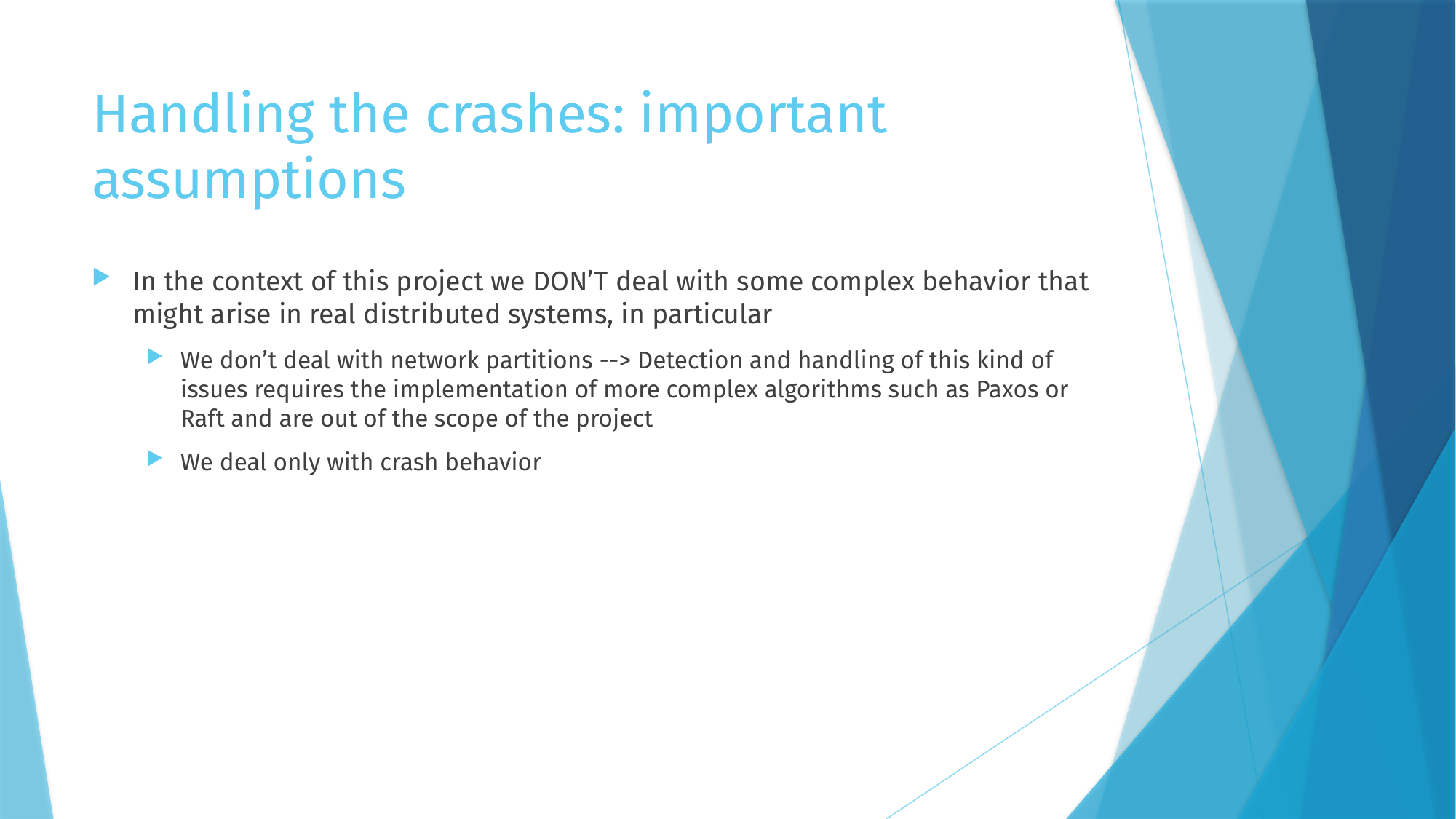

# Handling the crashes: important assumptions
In the context of this project we DON’T deal with some complex behavior that might arise in real distributed systems, in particular
We don’t deal with network partitions --> Detection and handling of this kind of issues requires the implementation of more complex algorithms such as Paxos or Raft and are out of the scope of the project
We deal only with crash behavior